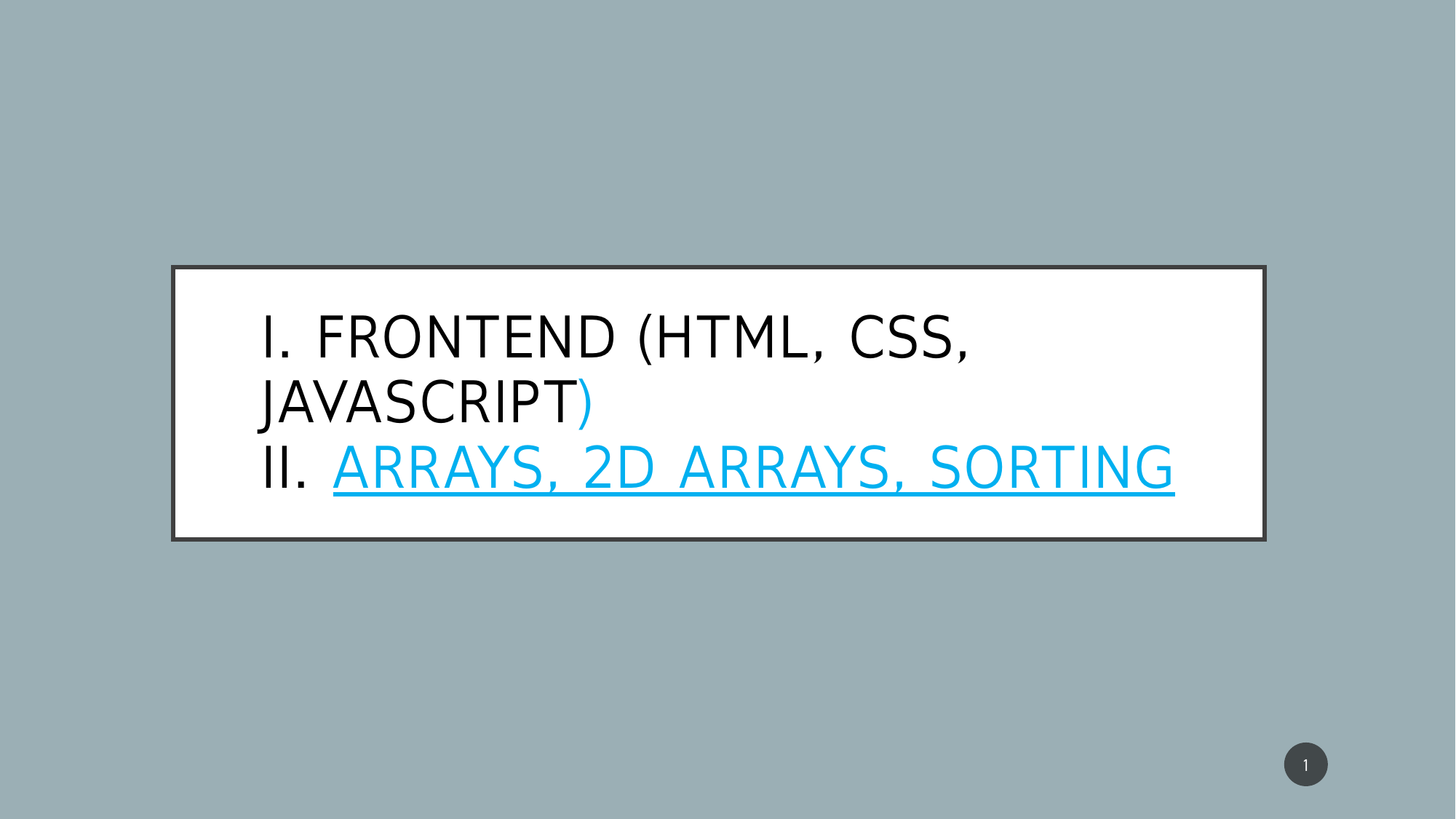

# i. Frontend (HTML, CSS, JAVAScript) ii. Arrays, 2d Arrays, sorting
1